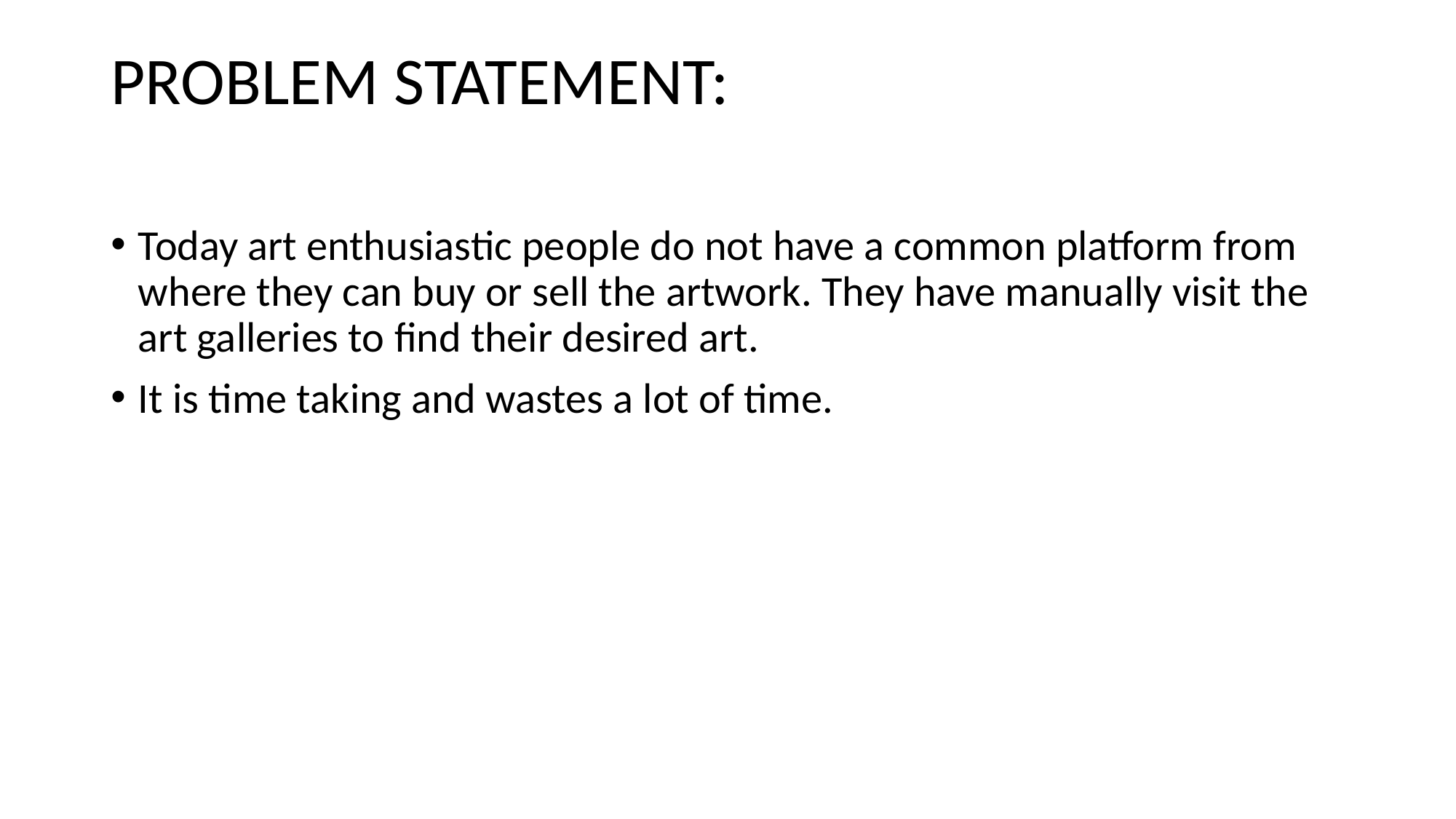

# PROBLEM STATEMENT:
Today art enthusiastic people do not have a common platform from where they can buy or sell the artwork. They have manually visit the art galleries to find their desired art.
It is time taking and wastes a lot of time.